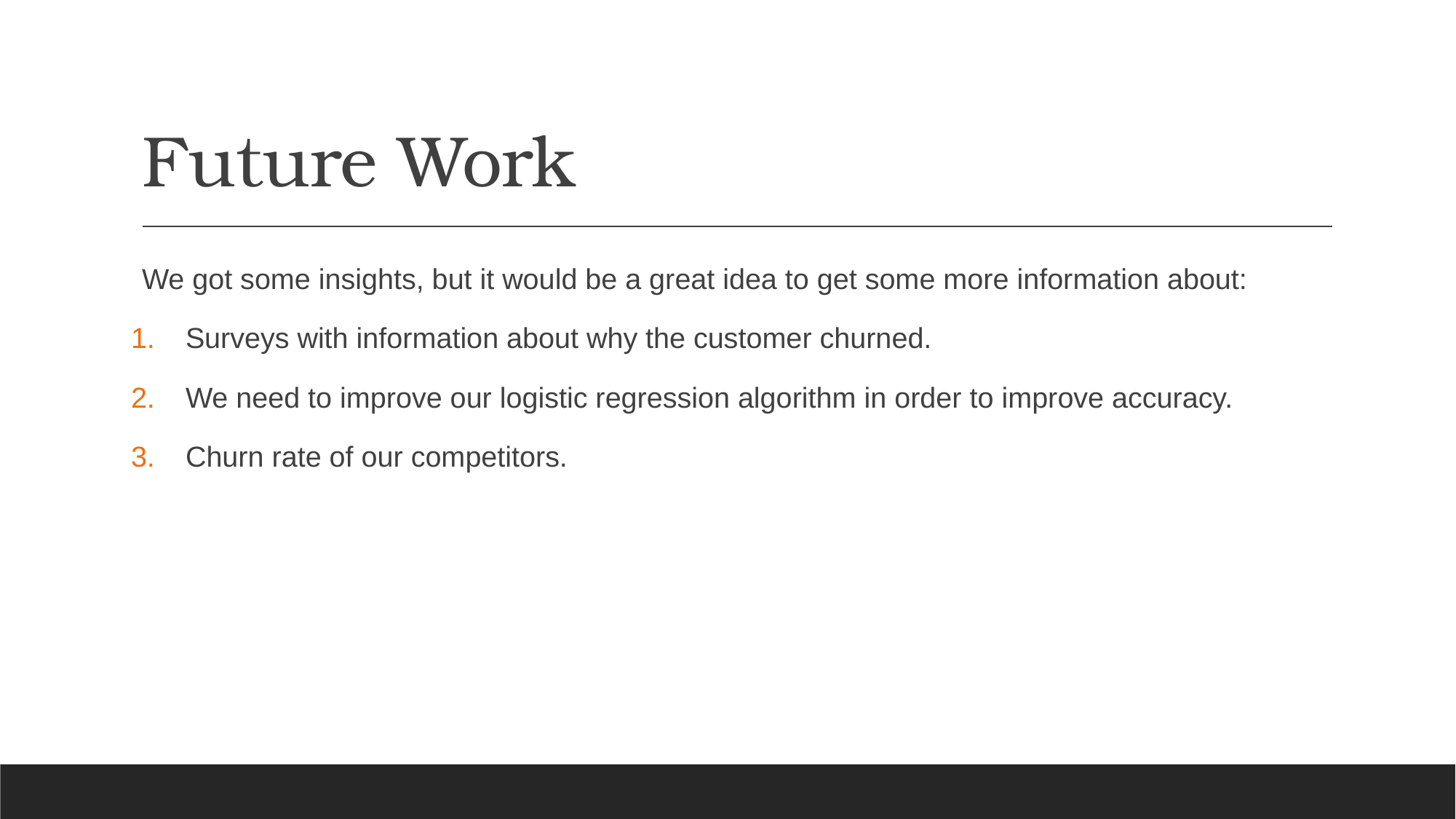

# Future Work
We got some insights, but it would be a great idea to get some more information about:
Surveys with information about why the customer churned.
We need to improve our logistic regression algorithm in order to improve accuracy.
Churn rate of our competitors.